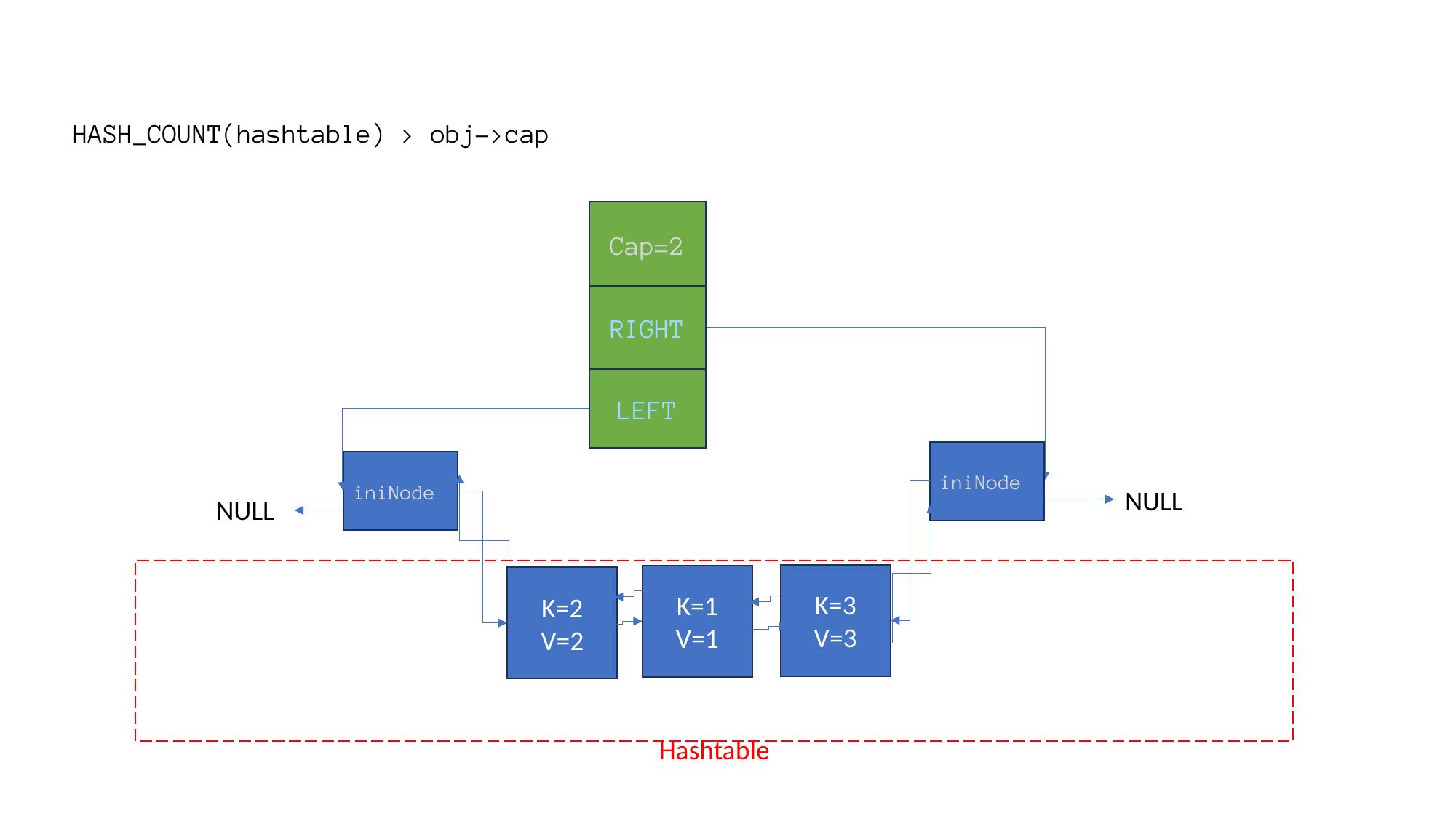

HASH_COUNT(hashtable) > obj->cap
Cap=2
RIGHT
LEFT
iniNode
iniNode
NULL
NULL

Hashtable
K=3
V=3
K=1
V=1
K=2
V=2